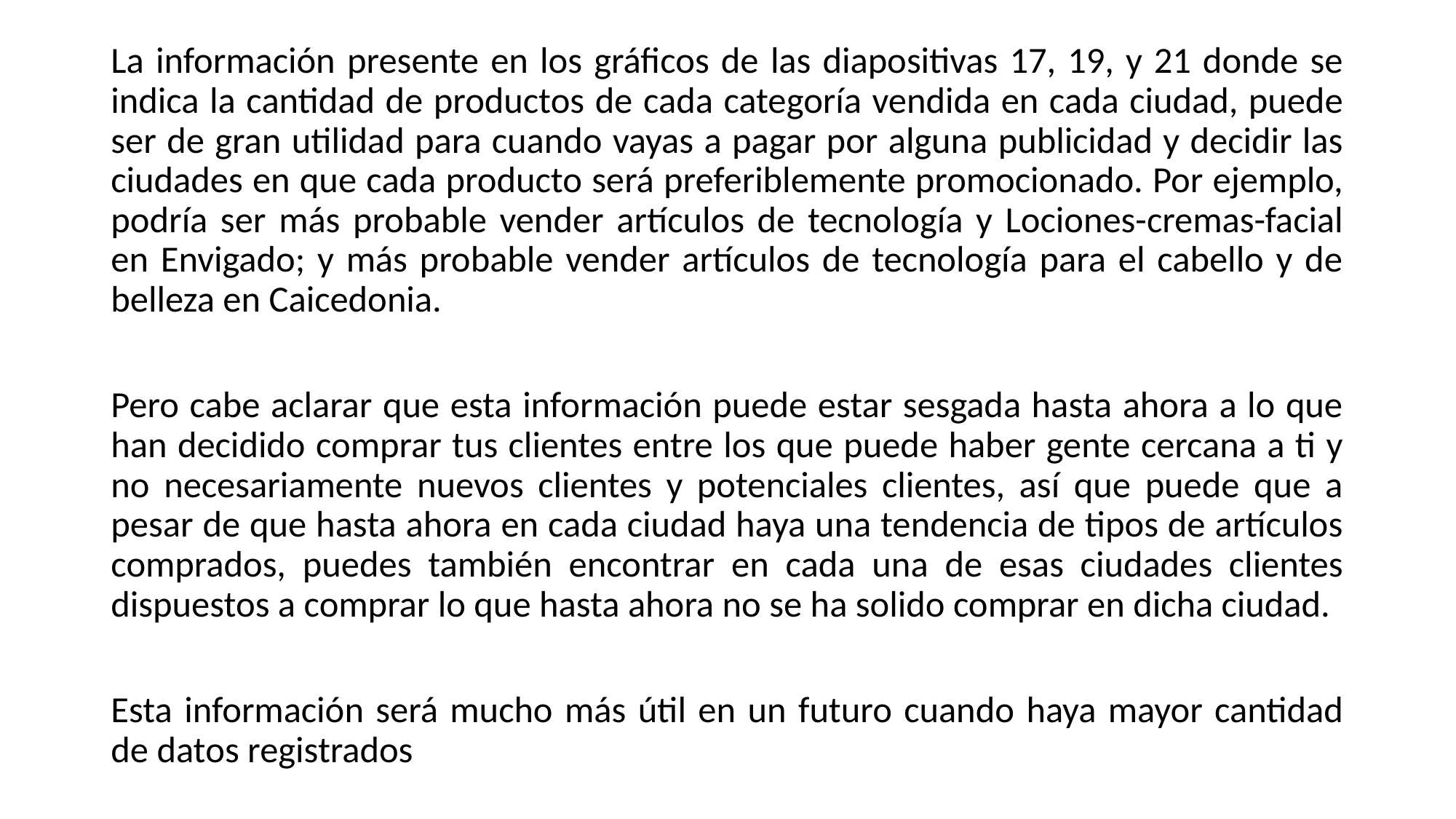

La información presente en los gráficos de las diapositivas 17, 19, y 21 donde se indica la cantidad de productos de cada categoría vendida en cada ciudad, puede ser de gran utilidad para cuando vayas a pagar por alguna publicidad y decidir las ciudades en que cada producto será preferiblemente promocionado. Por ejemplo, podría ser más probable vender artículos de tecnología y Lociones-cremas-facial en Envigado; y más probable vender artículos de tecnología para el cabello y de belleza en Caicedonia.

Pero cabe aclarar que esta información puede estar sesgada hasta ahora a lo que han decidido comprar tus clientes entre los que puede haber gente cercana a ti y no necesariamente nuevos clientes y potenciales clientes, así que puede que a pesar de que hasta ahora en cada ciudad haya una tendencia de tipos de artículos comprados, puedes también encontrar en cada una de esas ciudades clientes dispuestos a comprar lo que hasta ahora no se ha solido comprar en dicha ciudad.

Esta información será mucho más útil en un futuro cuando haya mayor cantidad de datos registrados